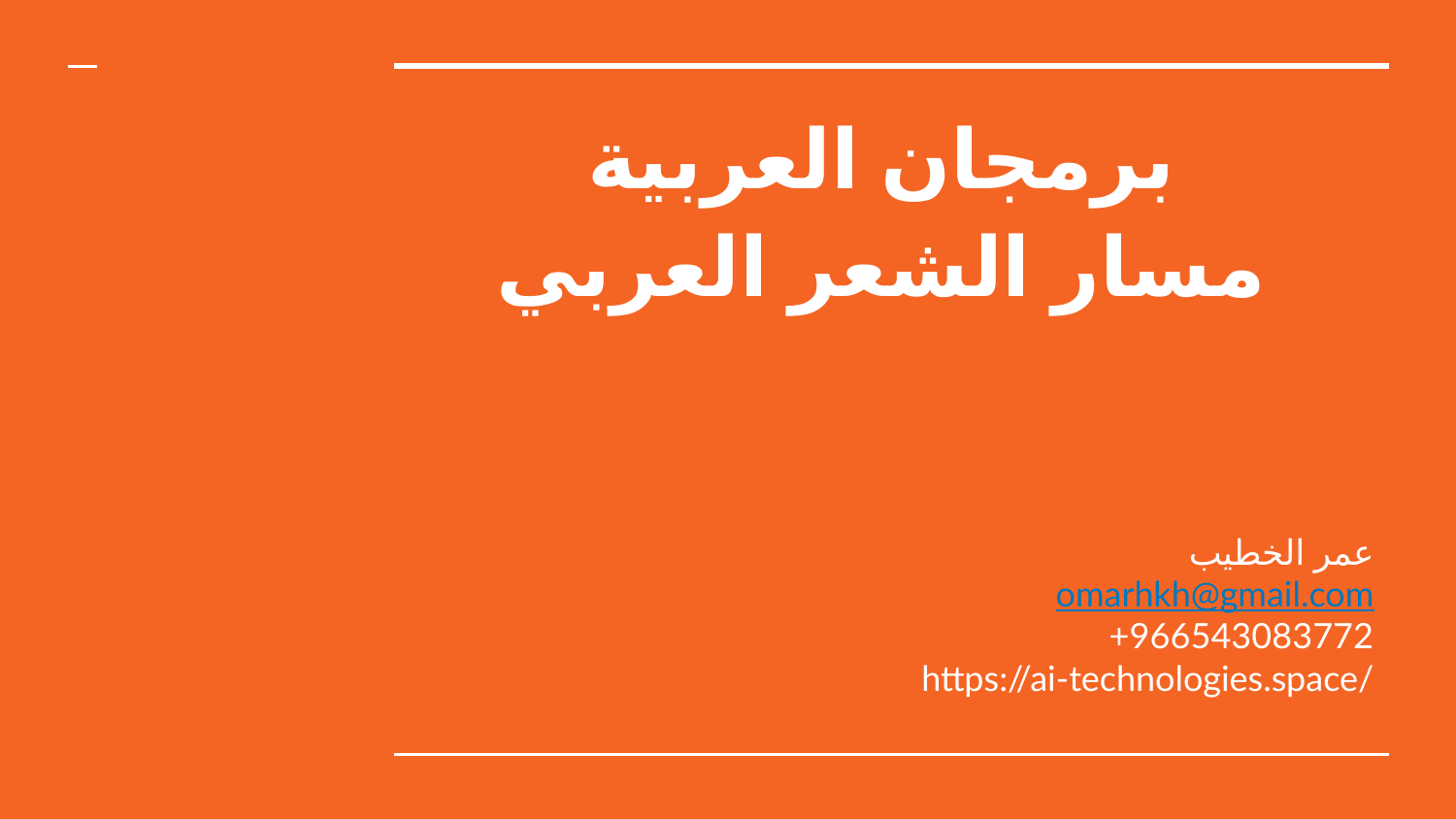

# برمجان العربية
مسار الشعر العربي
عمر الخطيب
omarhkh@gmail.com
+966543083772
https://ai-technologies.space/